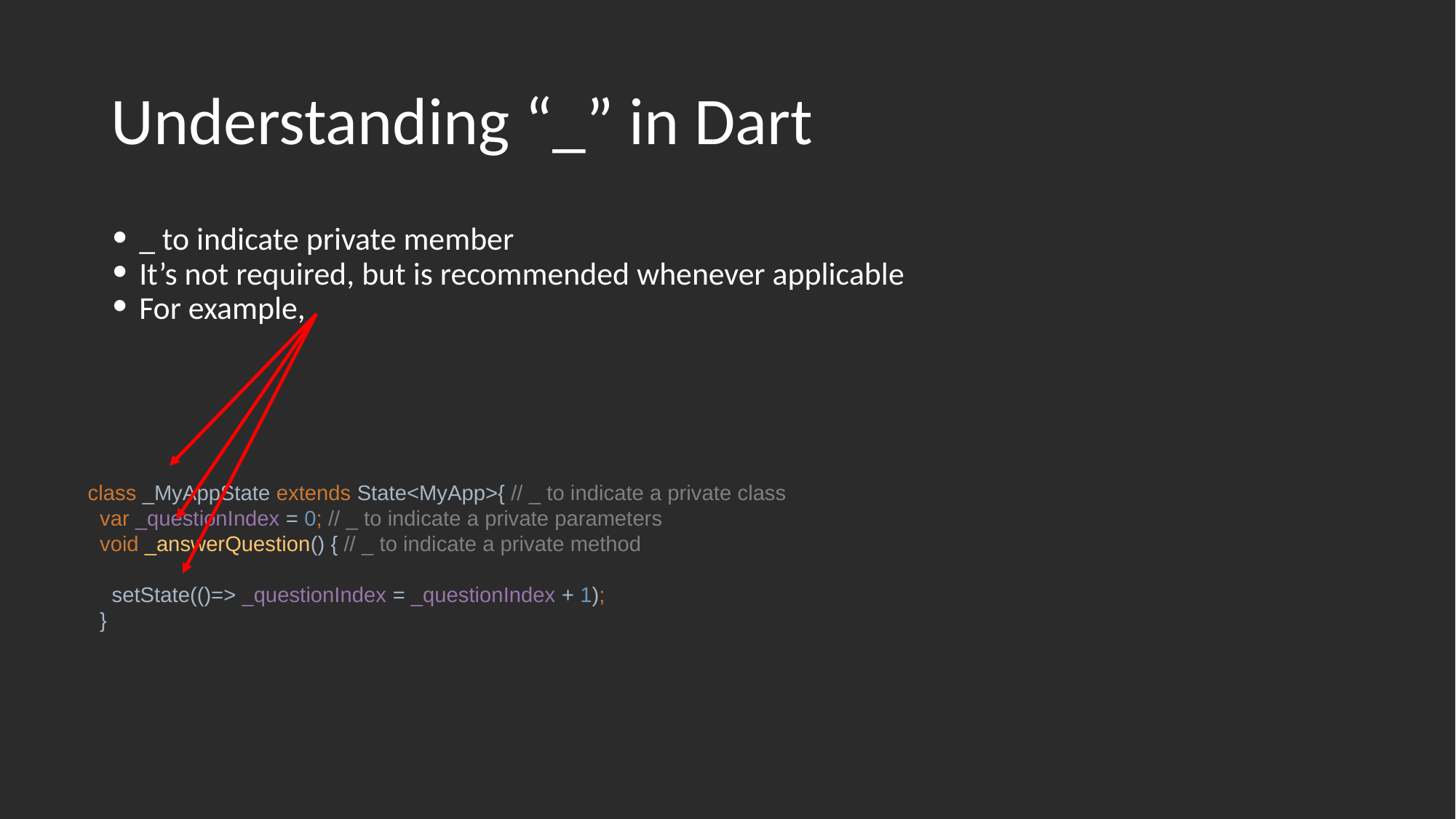

# Understanding “_” in Dart
_ to indicate private member
It’s not required, but is recommended whenever applicable
For example,
class _MyAppState extends State<MyApp>{ // _ to indicate a private class
  var _questionIndex = 0; // _ to indicate a private parameters
  void _answerQuestion() { // _ to indicate a private method
    setState(()=> _questionIndex = _questionIndex + 1);
  }